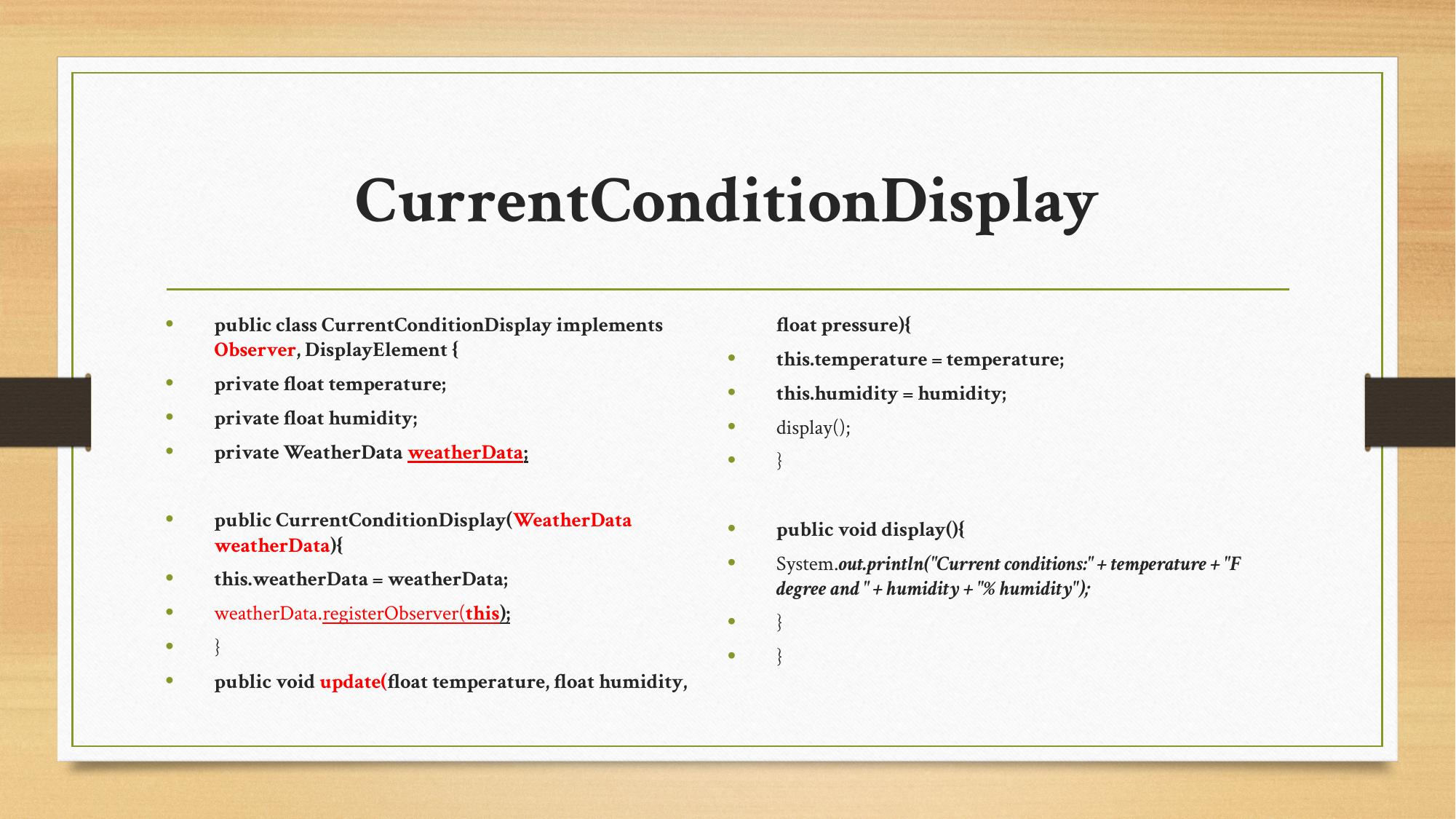

# CurrentConditionDisplay
public class CurrentConditionDisplay implements Observer, DisplayElement {
private float temperature;
private float humidity;
private WeatherData weatherData;

public CurrentConditionDisplay(WeatherData weatherData){
this.weatherData = weatherData;
weatherData.registerObserver(this);
}
public void update(float temperature, float humidity, float pressure){
this.temperature = temperature;
this.humidity = humidity;
display();
}

public void display(){
System.out.println("Current conditions:" + temperature + "F degree and " + humidity + "% humidity");
}
}